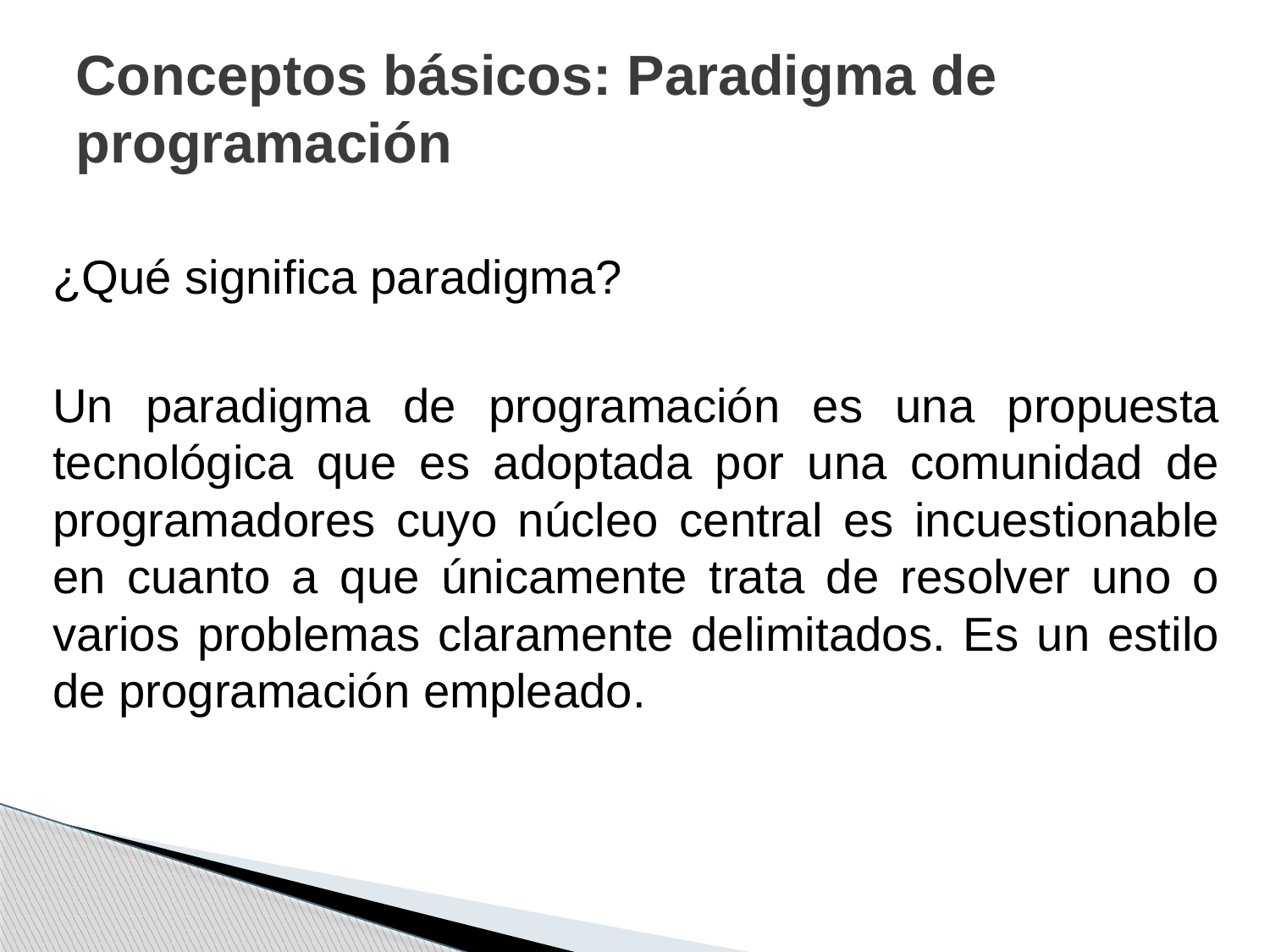

# Conceptos básicos: Paradigma de programación

¿Qué significa paradigma?

Un paradigma de programación es una propuesta tecnológica que es adoptada por una comunidad de programadores cuyo núcleo central es incuestionable en cuanto a que únicamente trata de resolver uno o varios problemas claramente delimitados. Es un estilo de programación empleado.